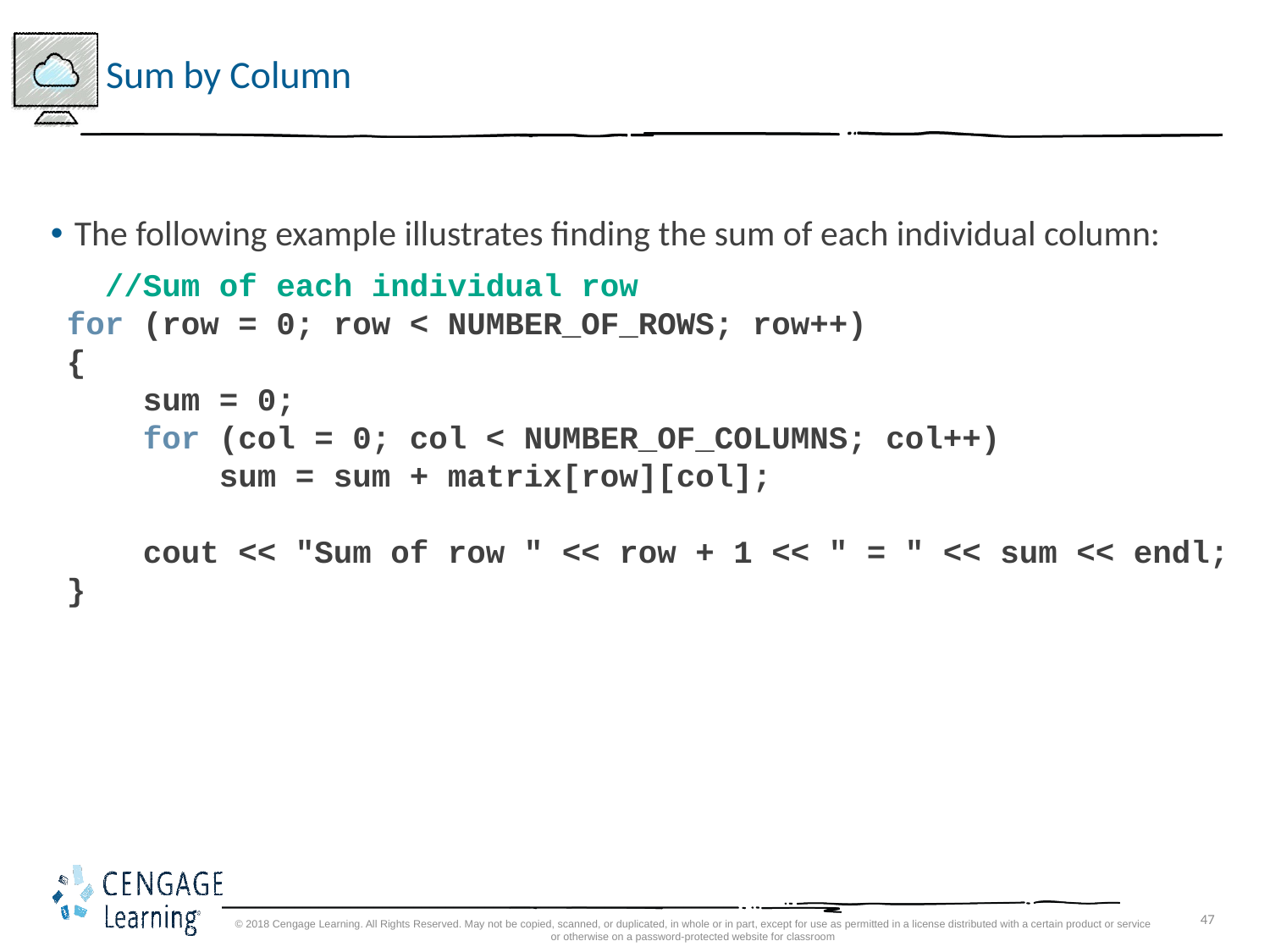

# Sum by Column
The following example illustrates finding the sum of each individual column:
  //Sum of each individual row
for (row = 0; row < NUMBER_OF_ROWS; row++)
{
    sum = 0;
    for (col = 0; col < NUMBER_OF_COLUMNS; col++)
        sum = sum + matrix[row][col];

    cout << "Sum of row " << row + 1 << " = " << sum << endl;
}

© 2018 Cengage Learning. All Rights Reserved. May not be copied, scanned, or duplicated, in whole or in part, except for use as permitted in a license distributed with a certain product or service or otherwise on a password-protected website for classroom